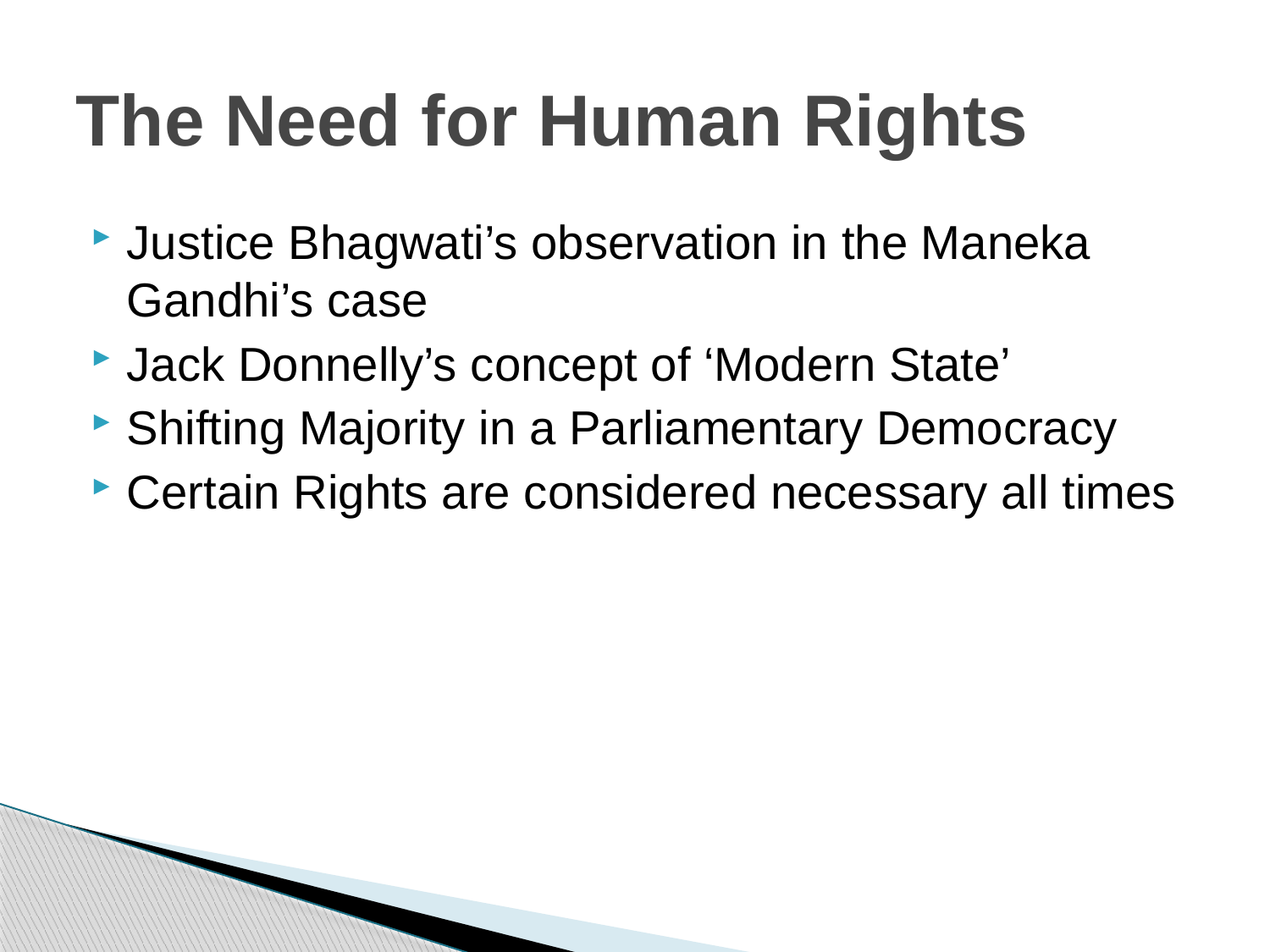

# The Need for Human Rights
Justice Bhagwati’s observation in the Maneka Gandhi’s case
Jack Donnelly’s concept of ‘Modern State’
Shifting Majority in a Parliamentary Democracy
Certain Rights are considered necessary all times